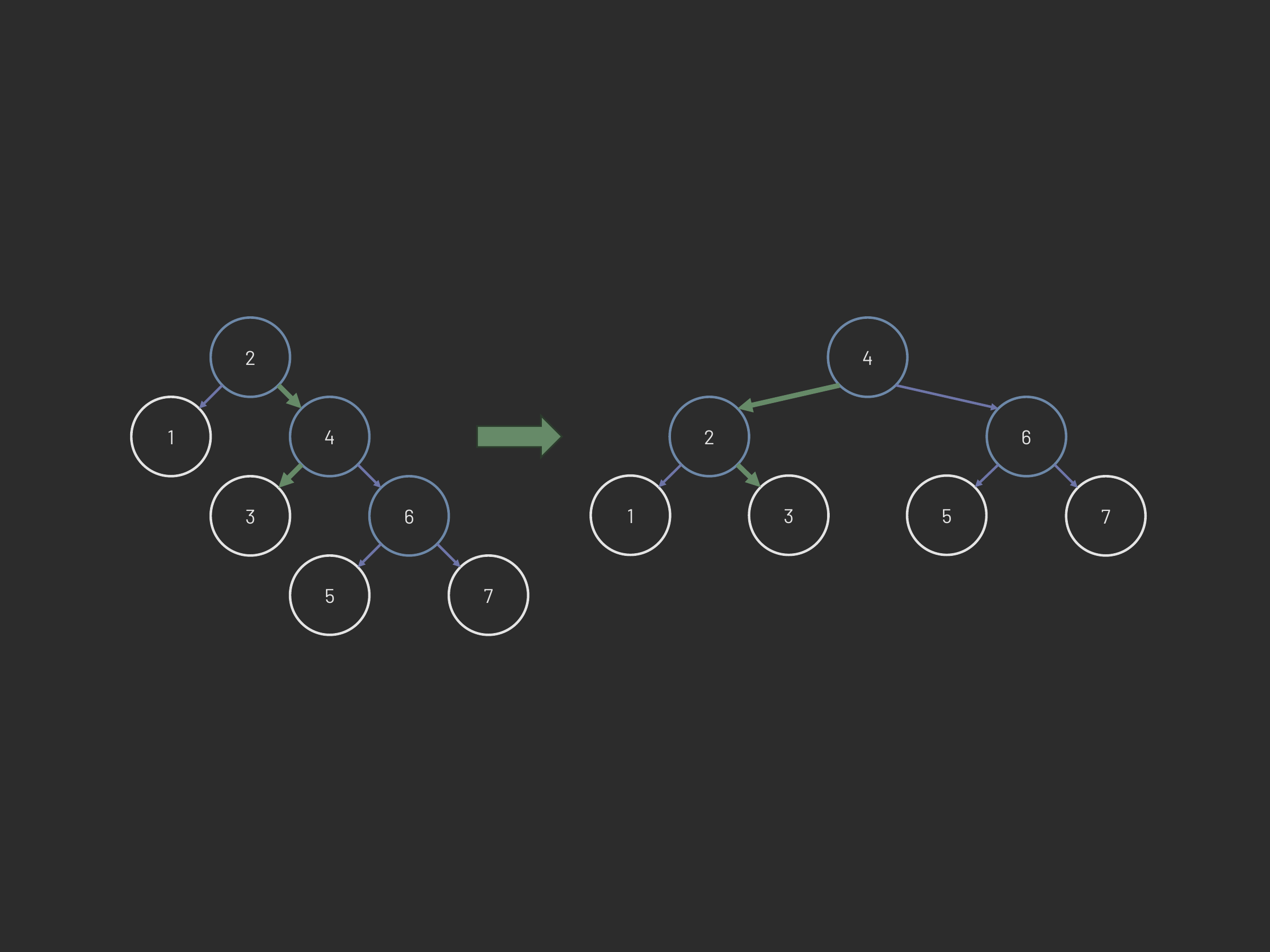

2
4
1
4
2
6

1
3
5
3
6
7
5
7